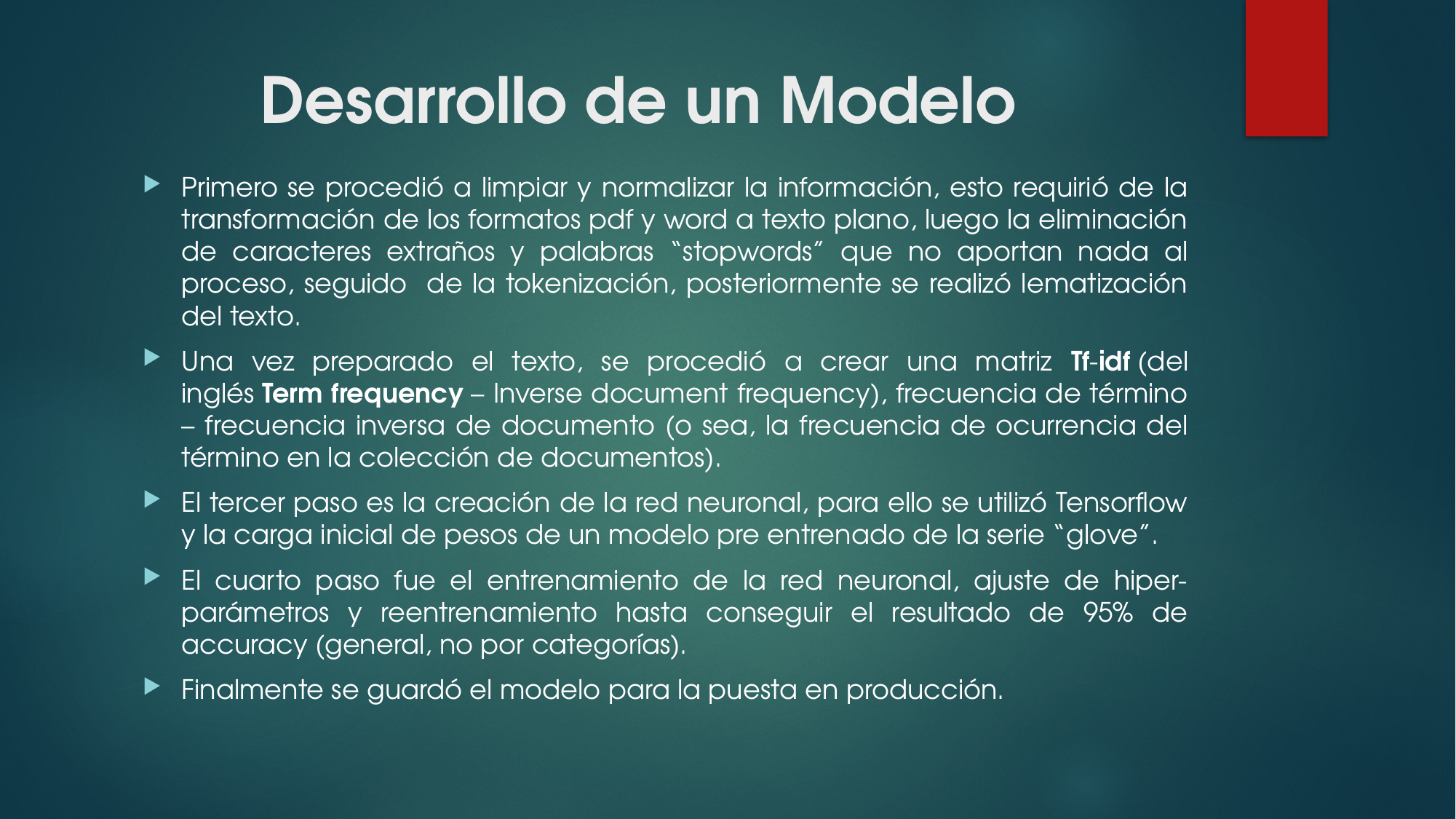

# Desarrollo de un Modelo
Primero se procedió a limpiar y normalizar la información, esto requirió de la transformación de los formatos pdf y word a texto plano, luego la eliminación de caracteres extraños y palabras “stopwords” que no aportan nada al proceso, seguido  de la tokenización, posteriormente se realizó lematización del texto.
Una vez preparado el texto, se procedió a crear una matriz Tf-idf (del inglés Term frequency – Inverse document frequency), frecuencia de término – frecuencia inversa de documento (o sea, la frecuencia de ocurrencia del término en la colección de documentos).
El tercer paso es la creación de la red neuronal, para ello se utilizó Tensorflow y la carga inicial de pesos de un modelo pre entrenado de la serie “glove”.
El cuarto paso fue el entrenamiento de la red neuronal, ajuste de hiper-parámetros y reentrenamiento hasta conseguir el resultado de 95% de accuracy (general, no por categorías).
Finalmente se guardó el modelo para la puesta en producción.